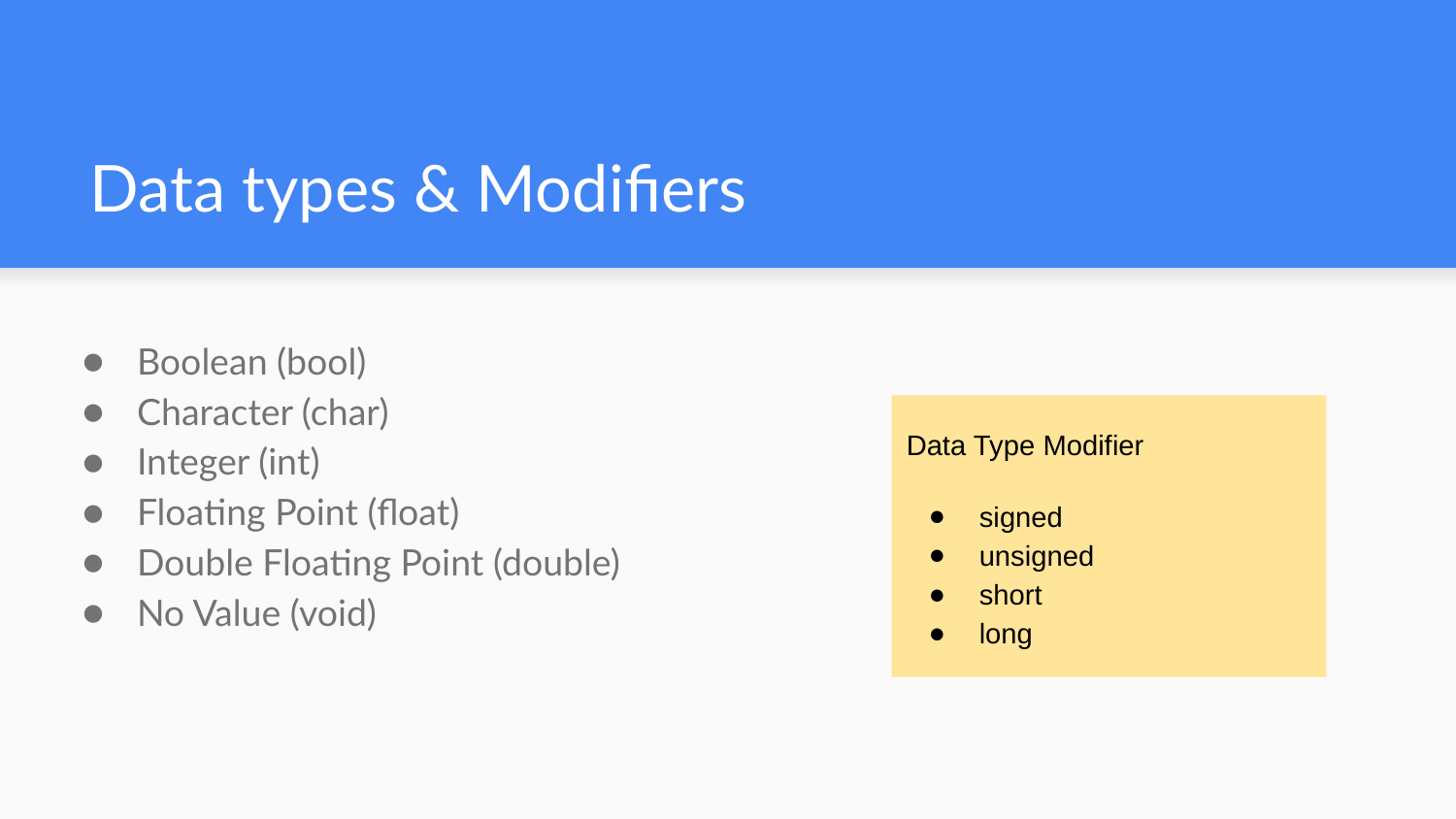

# Data types & Modifiers
Boolean (bool)
Character (char)
Integer (int)
Floating Point (float)
Double Floating Point (double)
No Value (void)

Data Type Modifier
signed
unsigned
short
long